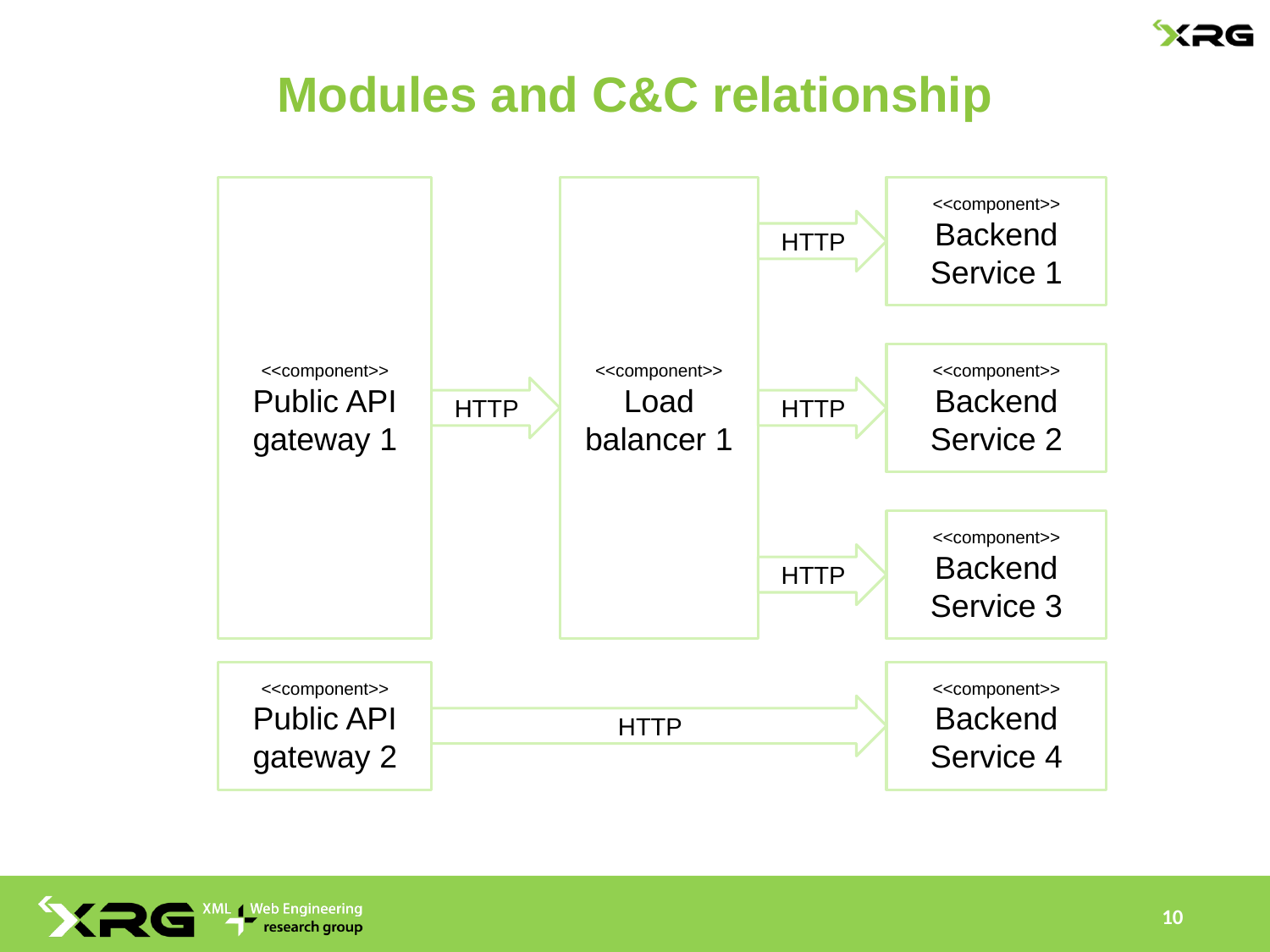

# Modules and C&C relationship
<<component>>
Public API gateway 1
<<component>>
Backend Service 1
<<component>>
Load balancer 1
HTTP
<<component>>
Backend Service 2
HTTP
HTTP
<<component>>
Backend Service 3
HTTP
<<component>>
Public API gateway 2
<<component>>
Backend Service 4
HTTP
10